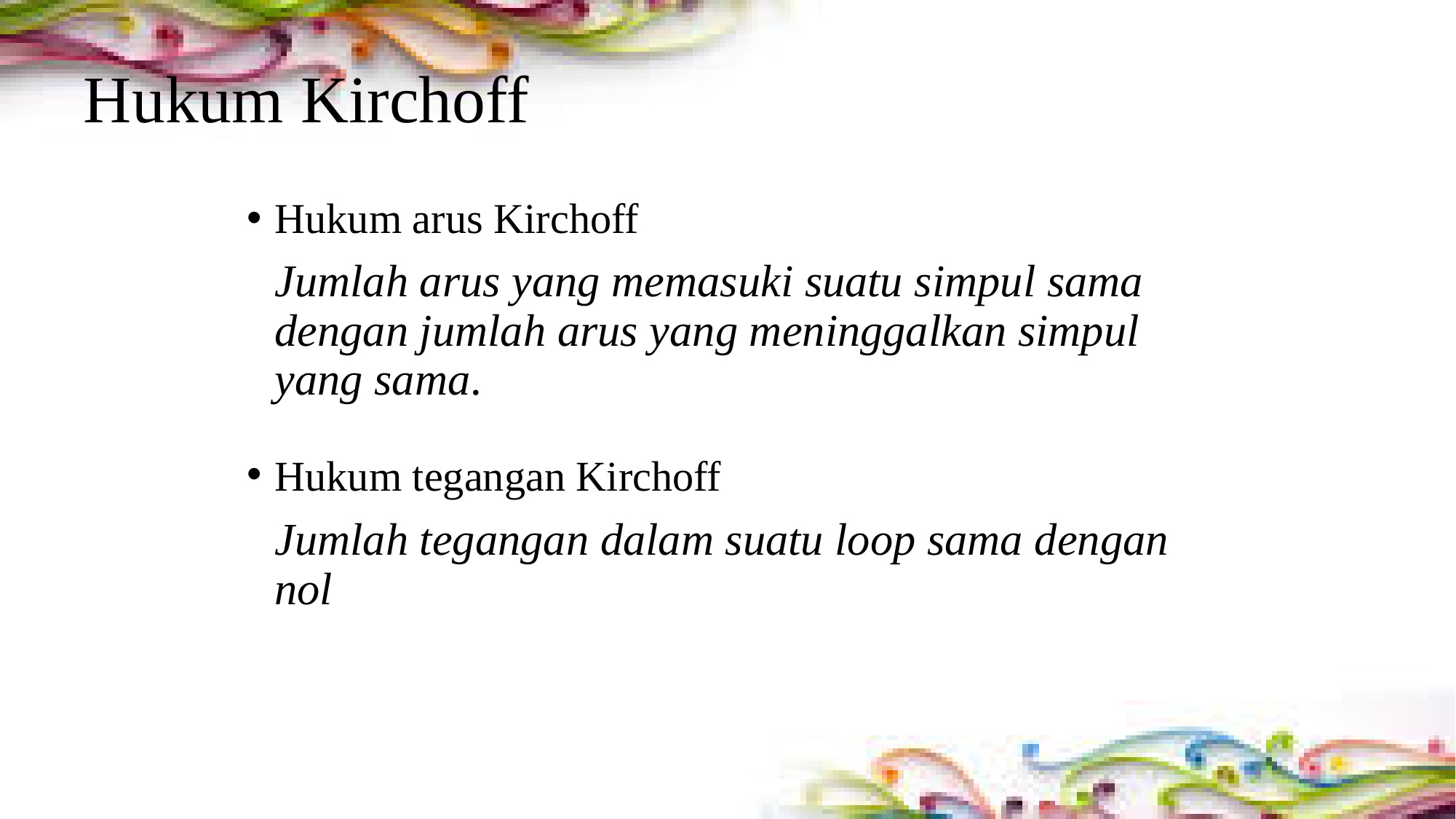

# Hukum Kirchoff
Hukum arus Kirchoff
	Jumlah arus yang memasuki suatu simpul sama dengan jumlah arus yang meninggalkan simpul yang sama.

Hukum tegangan Kirchoff
	Jumlah tegangan dalam suatu loop sama dengan nol